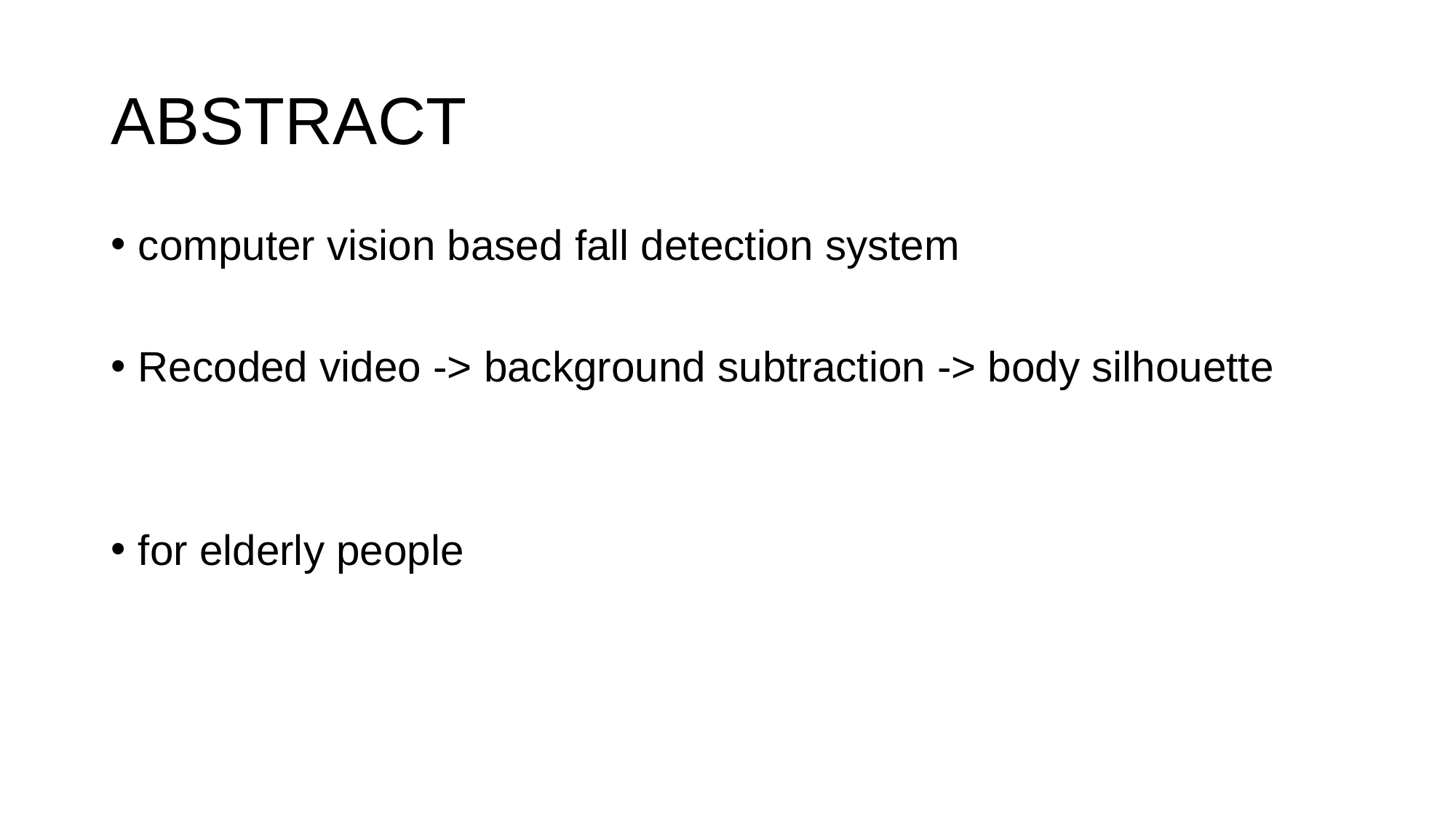

# ABSTRACT
computer vision based fall detection system

Recoded video -> background subtraction -> body silhouette

for elderly people